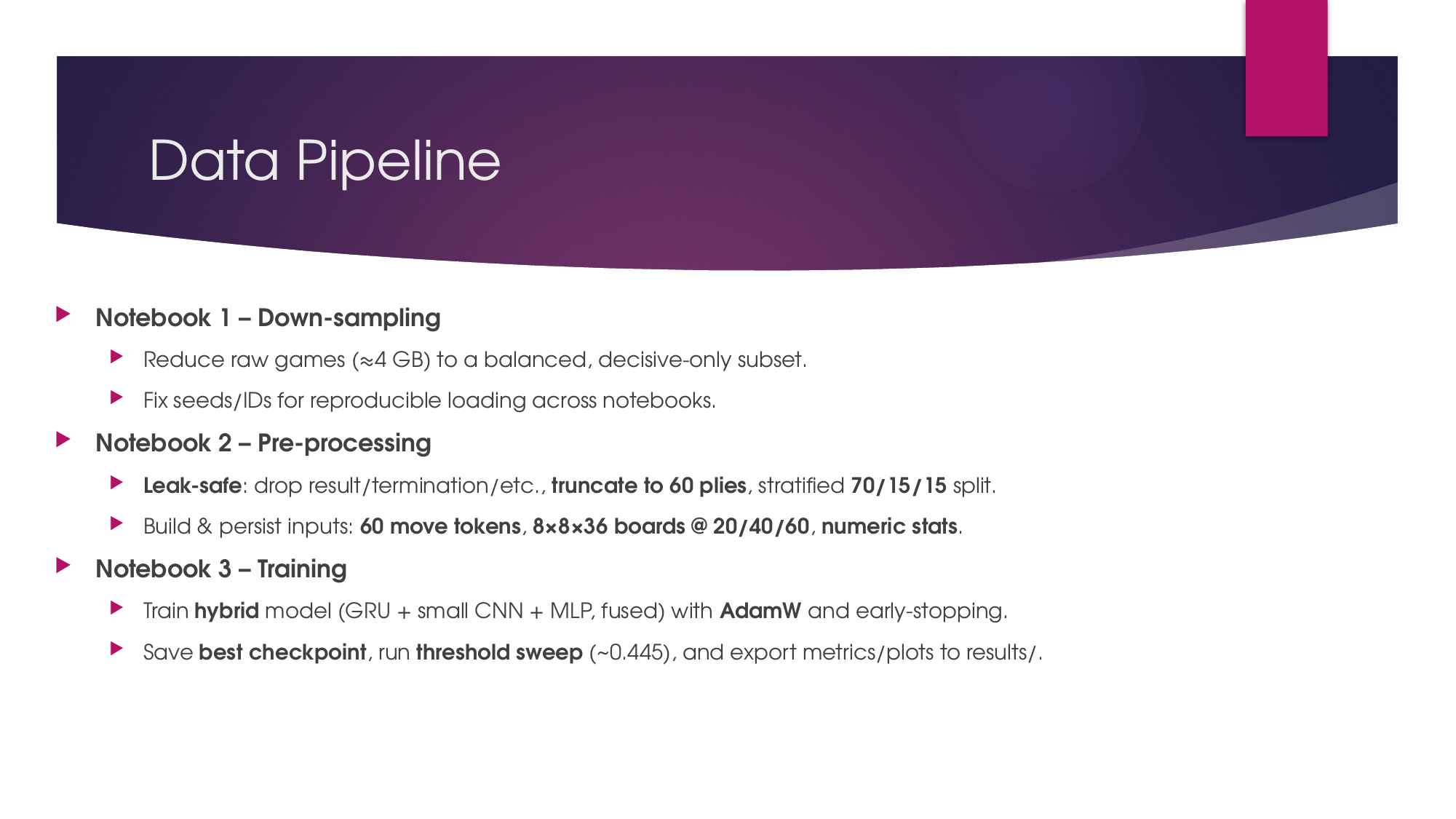

# Data Pipeline
Notebook 1 – Down-sampling
Reduce raw games (≈4 GB) to a balanced, decisive-only subset.
Fix seeds/IDs for reproducible loading across notebooks.
Notebook 2 – Pre-processing
Leak-safe: drop result/termination/etc., truncate to 60 plies, stratified 70/15/15 split.
Build & persist inputs: 60 move tokens, 8×8×36 boards @ 20/40/60, numeric stats.
Notebook 3 – Training
Train hybrid model (GRU + small CNN + MLP, fused) with AdamW and early-stopping.
Save best checkpoint, run threshold sweep (~0.445), and export metrics/plots to results/.